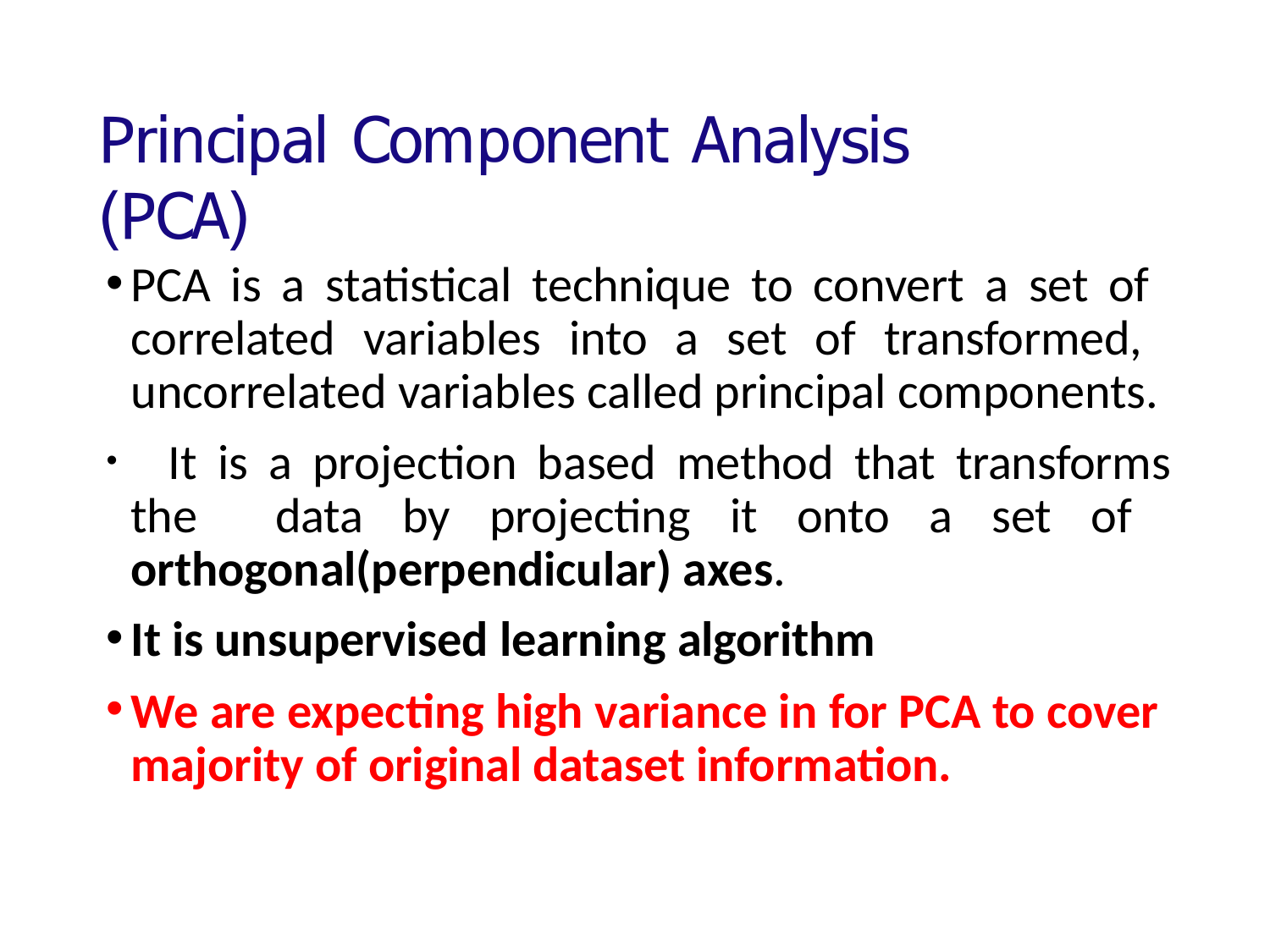

# Principal Component Analysis (PCA)
PCA is a statistical technique to convert a set of  correlated variables into a set of transformed,  uncorrelated variables called principal components.
	It is a projection based method that transforms the  data by projecting it onto a set of  orthogonal(perpendicular) axes.
It is unsupervised learning algorithm
We are expecting high variance in for PCA to cover  majority of original dataset information.